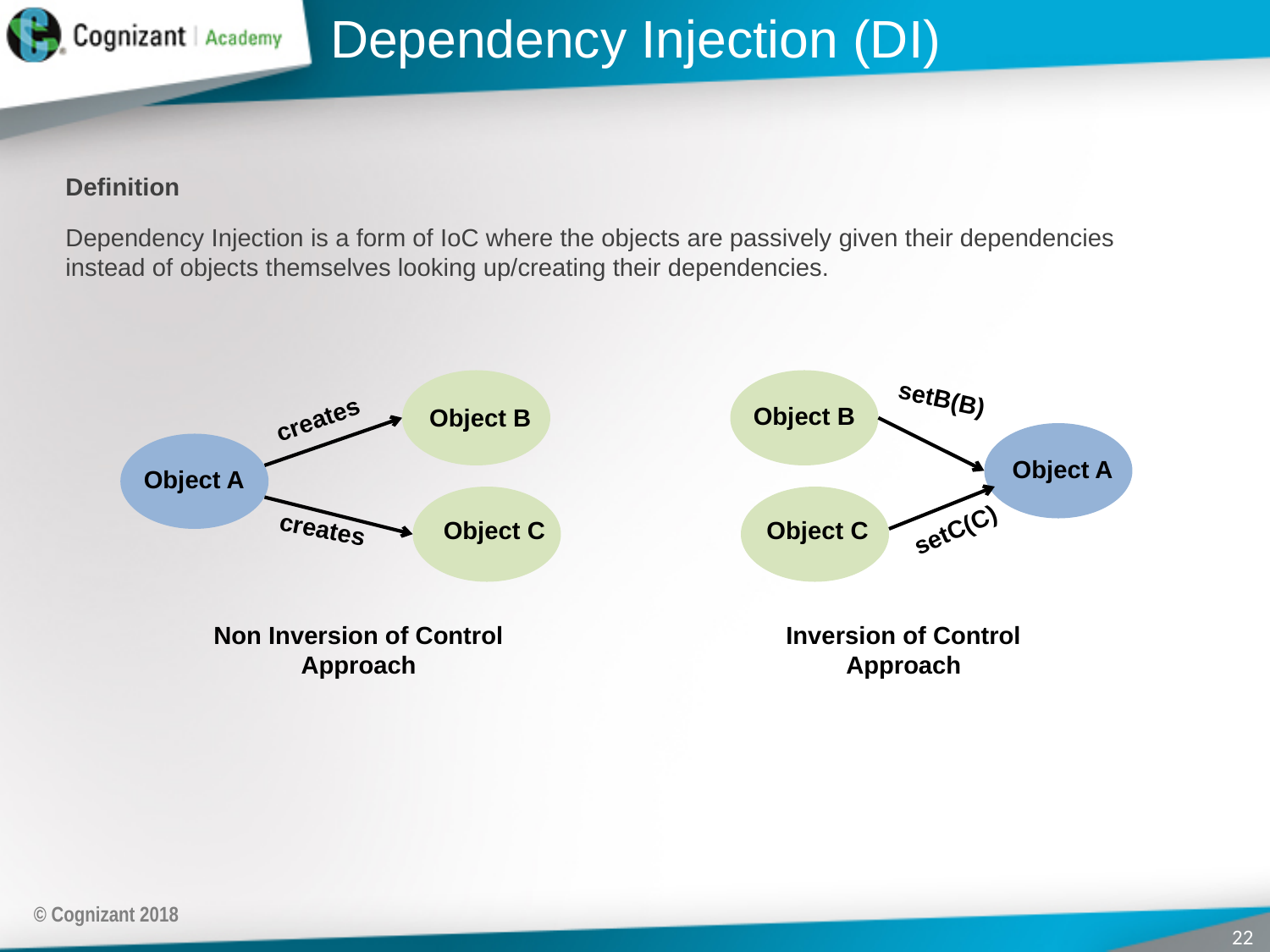

# Dependency Injection (DI)
Definition
Dependency Injection is a form of IoC where the objects are passively given their dependencies instead of objects themselves looking up/creating their dependencies.

setB(B)
Object B
Object B
creates

Object A
Object A

creates
setC(C)
Object C
Object C
Non Inversion of Control Approach
Inversion of Control Approach
© Cognizant 2018
22